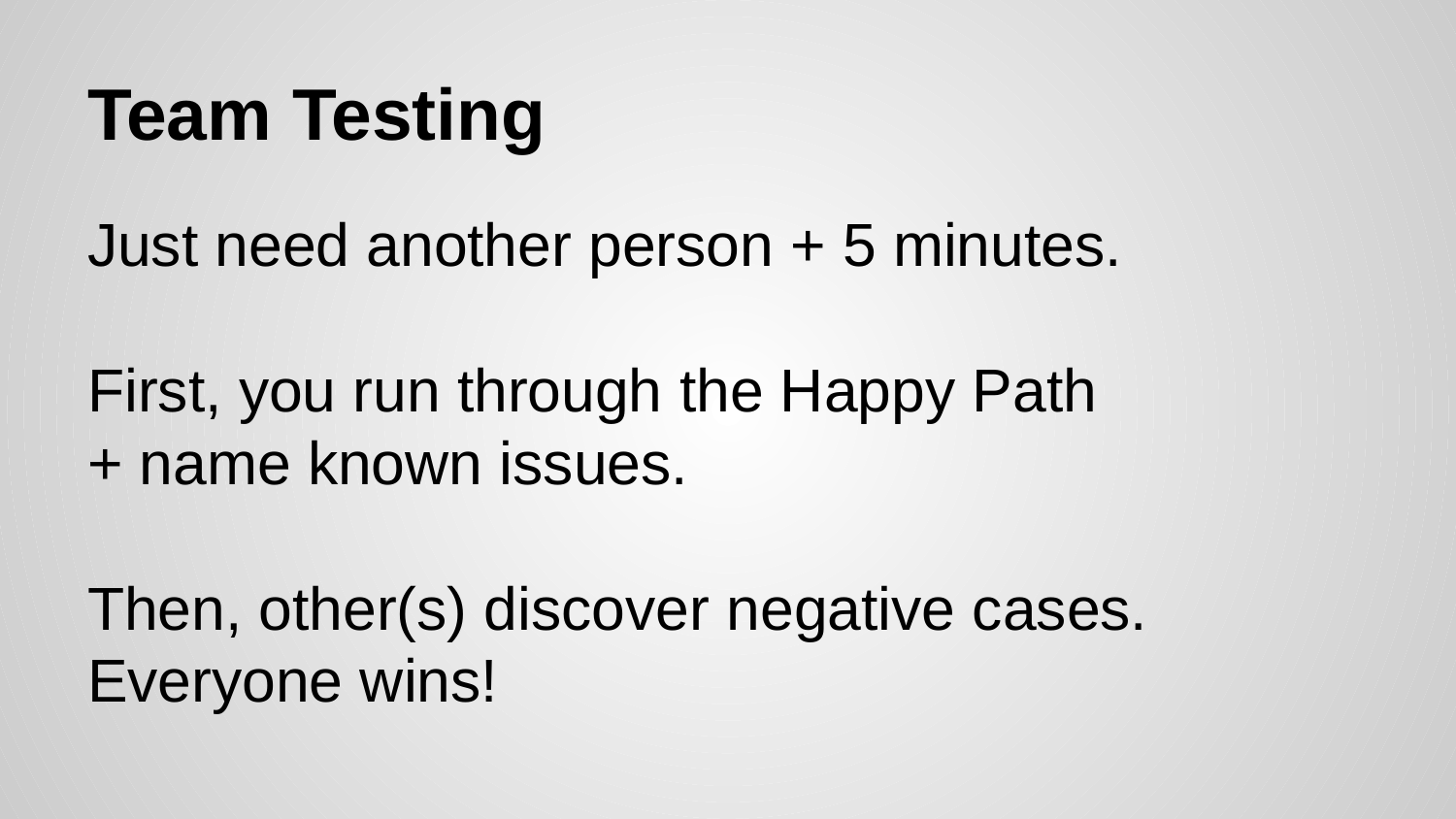

# Team Testing
Just need another person + 5 minutes.

First, you run through the Happy Path
+ name known issues.

Then, other(s) discover negative cases.
Everyone wins!